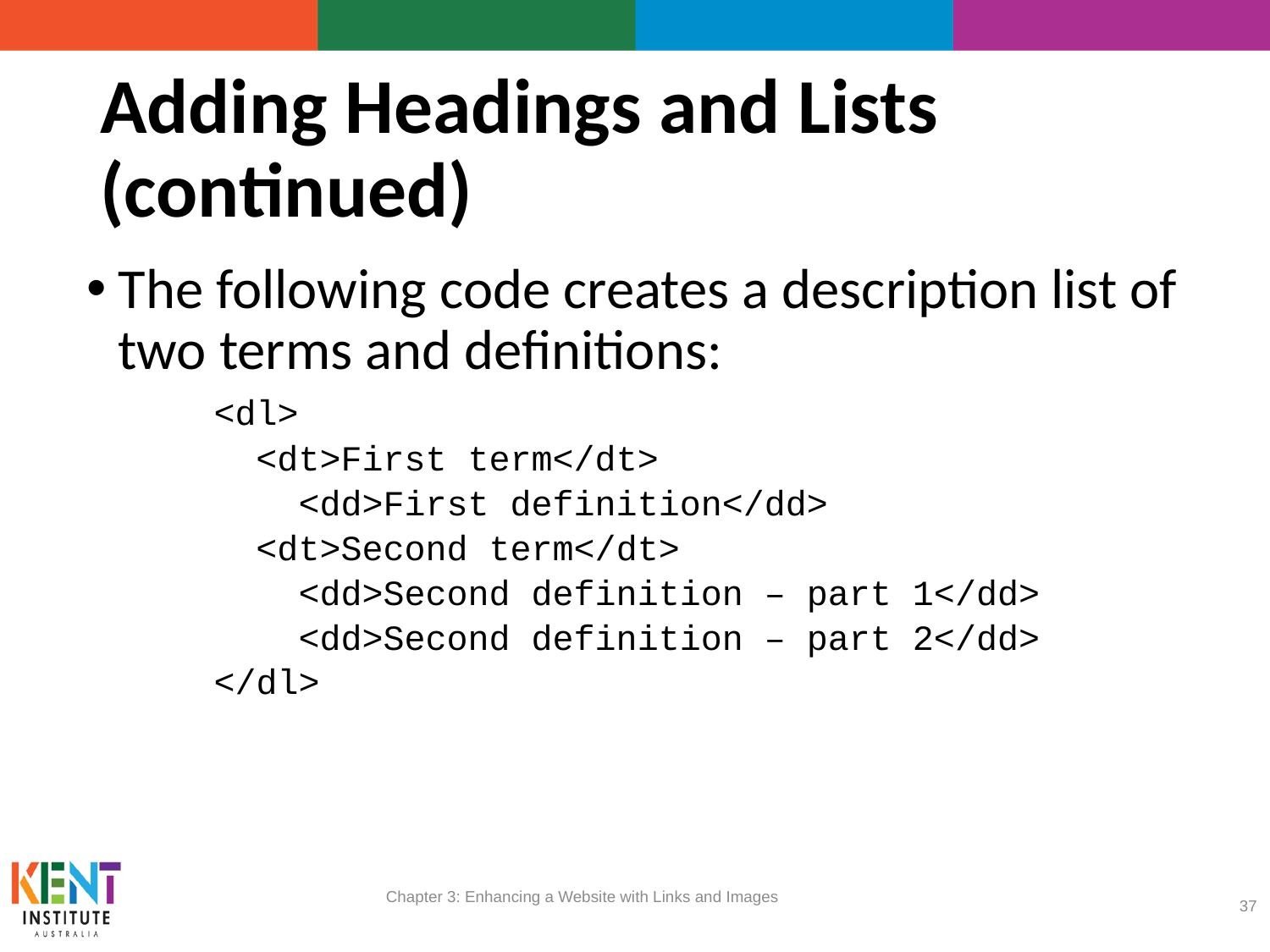

# Adding Headings and Lists (continued)
The following code creates a description list of two terms and definitions:
	<dl>
	  <dt>First term</dt>
	    <dd>First definition</dd>
	  <dt>Second term</dt>
	    <dd>Second definition – part 1</dd>
	    <dd>Second definition – part 2</dd>
	</dl>

Chapter 3: Enhancing a Website with Links and Images

37